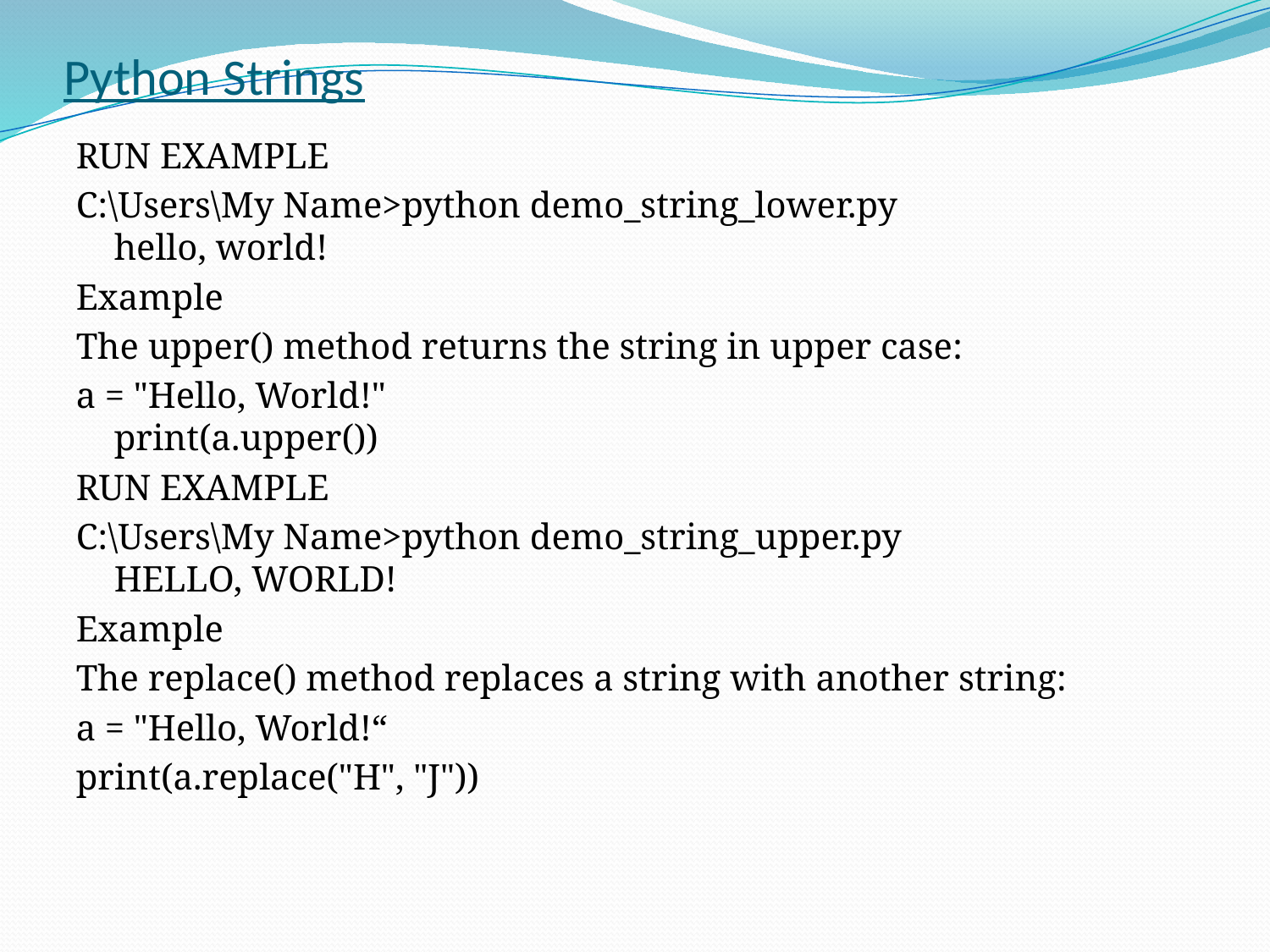

# Python Strings
RUN EXAMPLE
C:\Users\My Name>python demo_string_lower.py
hello, world!
Example
The upper() method returns the string in upper case:
a = "Hello, World!"
print(a.upper())
RUN EXAMPLE
C:\Users\My Name>python demo_string_upper.py
HELLO, WORLD!
Example
The replace() method replaces a string with another string:
a = "Hello, World!“
print(a.replace("H", "J"))